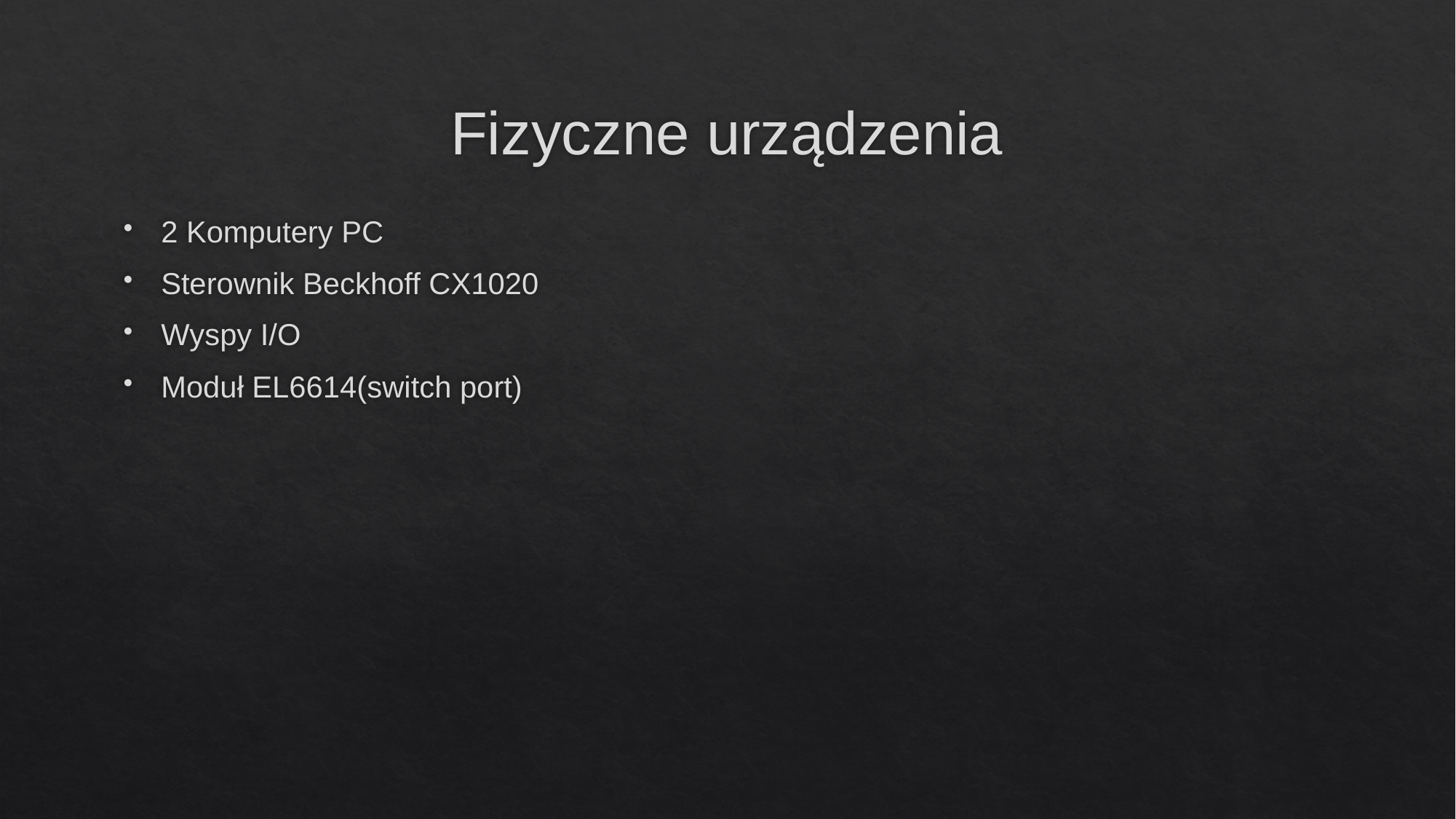

# Fizyczne urządzenia
2 Komputery PC
Sterownik Beckhoff CX1020
Wyspy I/O
Moduł EL6614(switch port)